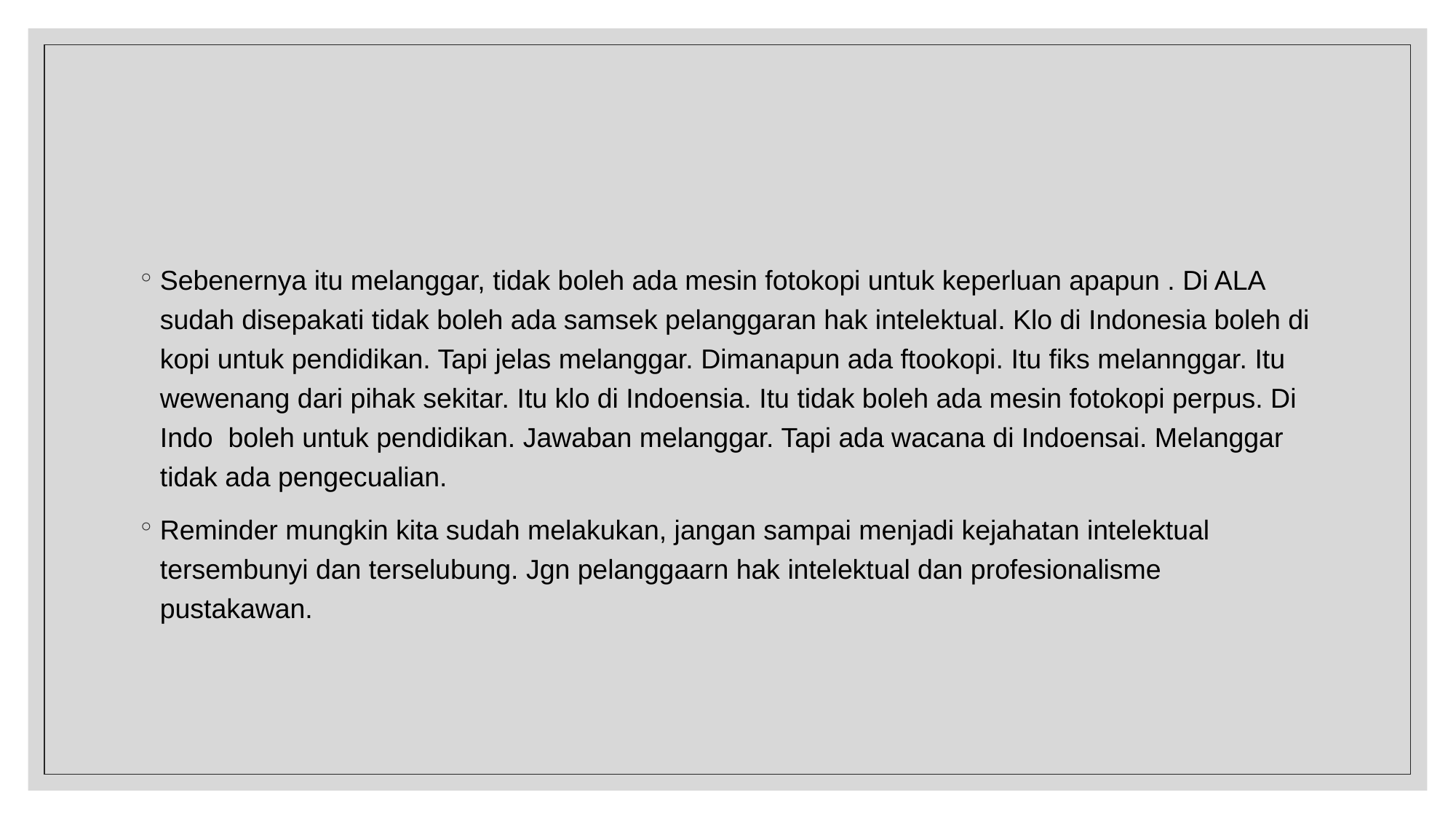

#
Sebenernya itu melanggar, tidak boleh ada mesin fotokopi untuk keperluan apapun . Di ALA sudah disepakati tidak boleh ada samsek pelanggaran hak intelektual. Klo di Indonesia boleh di kopi untuk pendidikan. Tapi jelas melanggar. Dimanapun ada ftookopi. Itu fiks melannggar. Itu wewenang dari pihak sekitar. Itu klo di Indoensia. Itu tidak boleh ada mesin fotokopi perpus. Di Indo  boleh untuk pendidikan. Jawaban melanggar. Tapi ada wacana di Indoensai. Melanggar tidak ada pengecualian.
Reminder mungkin kita sudah melakukan, jangan sampai menjadi kejahatan intelektual tersembunyi dan terselubung. Jgn pelanggaarn hak intelektual dan profesionalisme pustakawan.